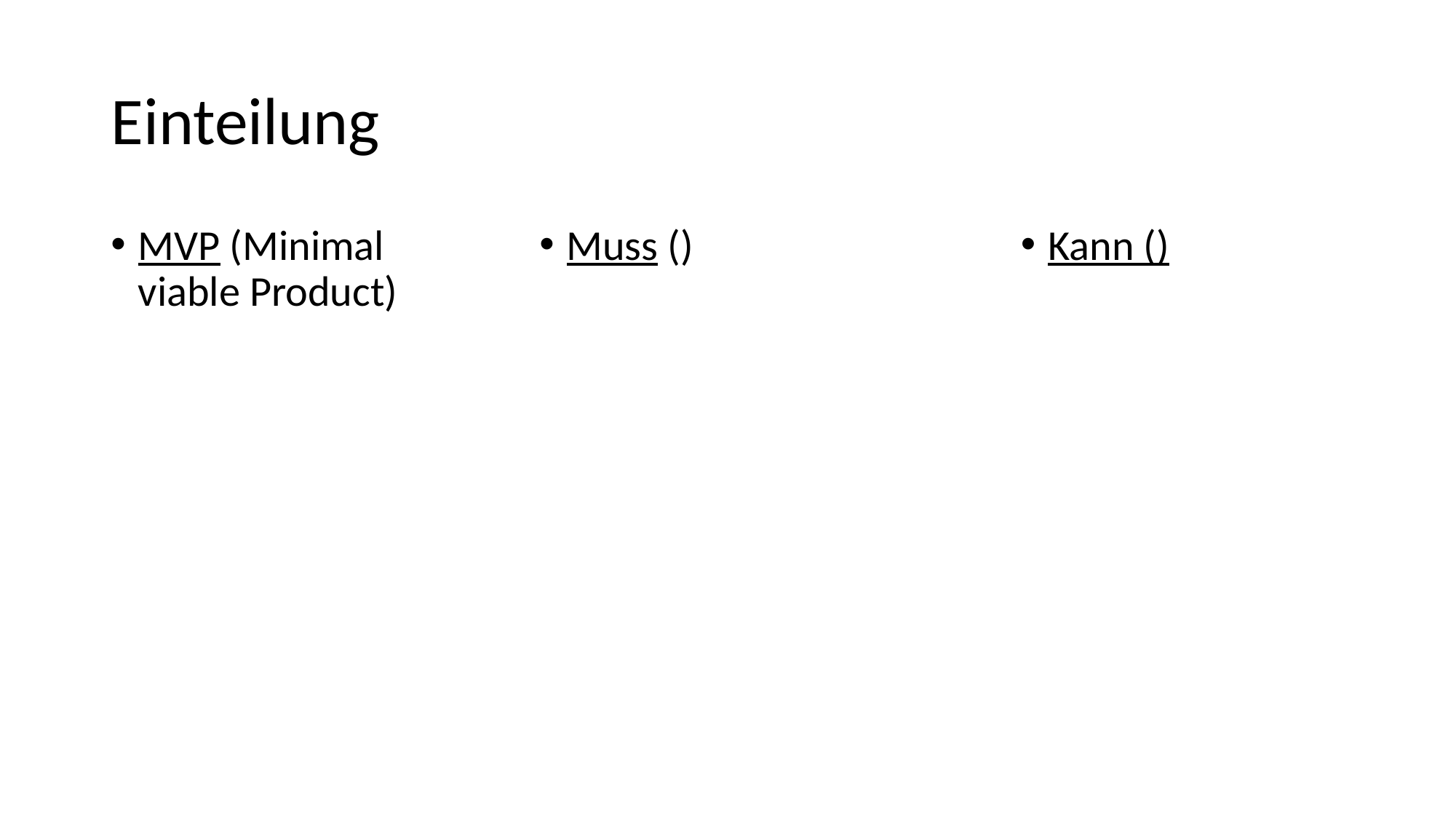

# Einteilung
MVP (Minimal viable Product)

Muss ()

Kann ()